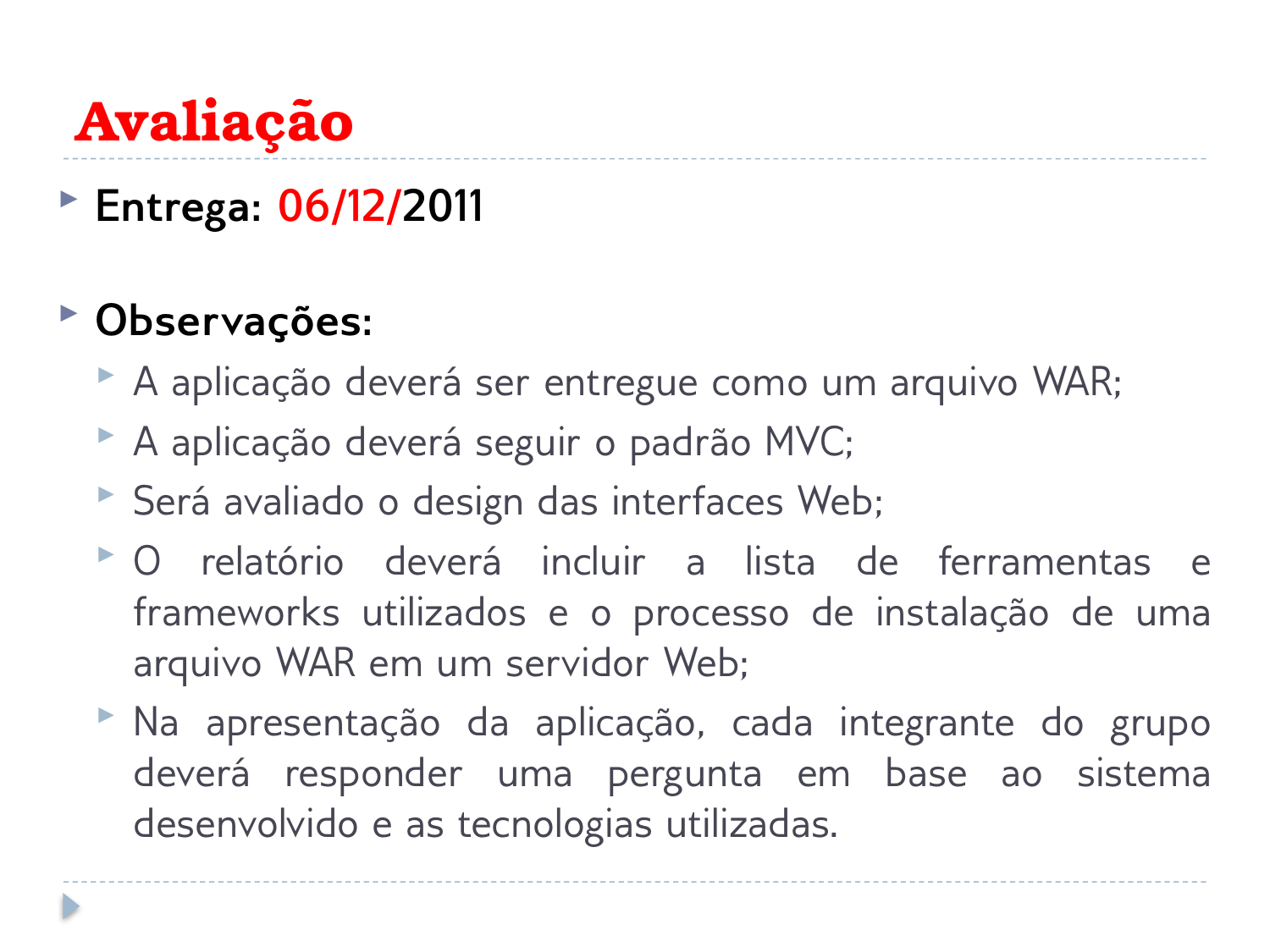

# Avaliação
Entrega: 06/12/2011

Observações:
A aplicação deverá ser entregue como um arquivo WAR;
A aplicação deverá seguir o padrão MVC;
Será avaliado o design das interfaces Web;
O relatório deverá incluir a lista de ferramentas e frameworks utilizados e o processo de instalação de uma arquivo WAR em um servidor Web;
Na apresentação da aplicação, cada integrante do grupo deverá responder uma pergunta em base ao sistema desenvolvido e as tecnologias utilizadas.